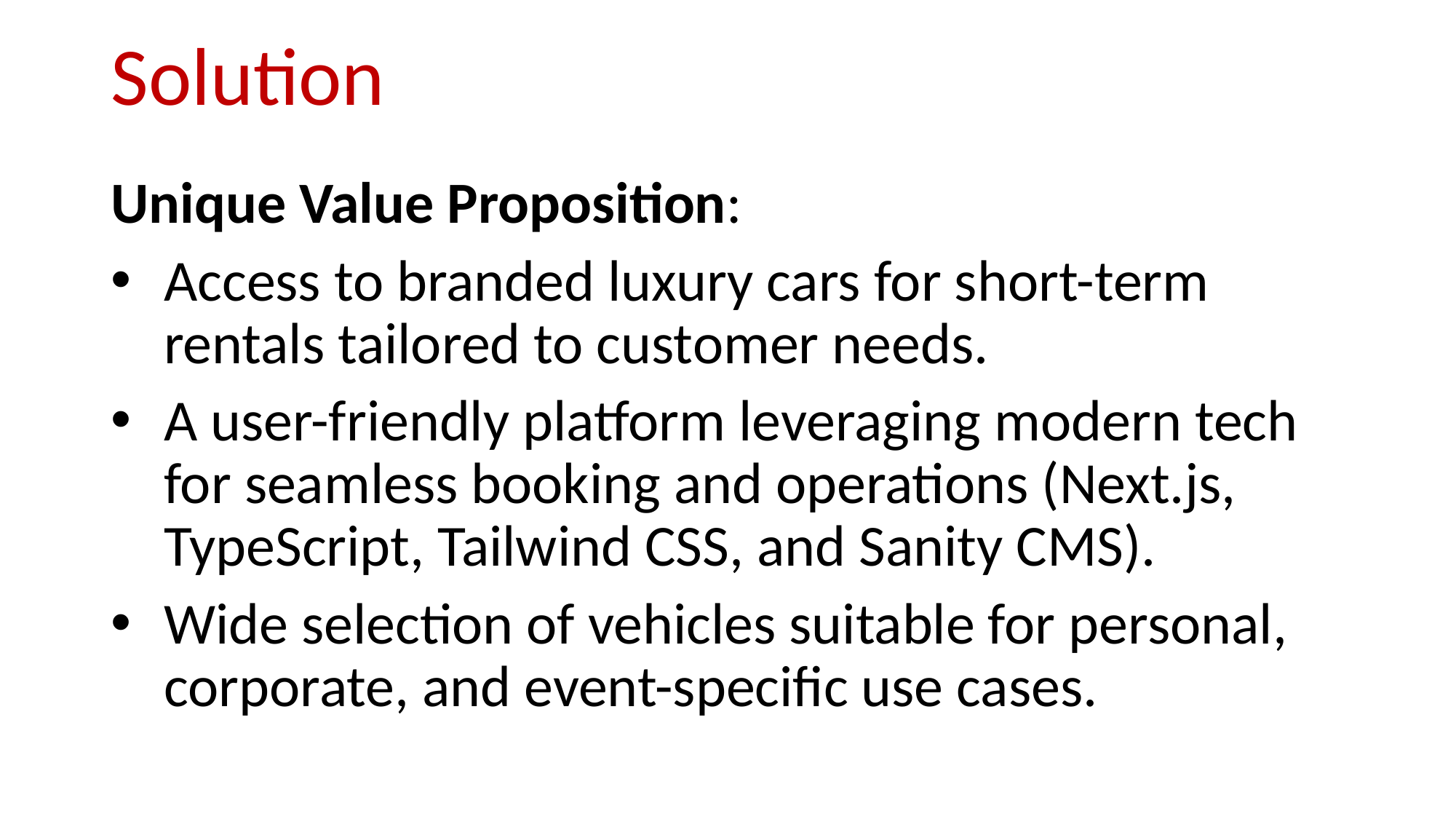

# Solution
Unique Value Proposition:
Access to branded luxury cars for short-term rentals tailored to customer needs.
A user-friendly platform leveraging modern tech for seamless booking and operations (Next.js, TypeScript, Tailwind CSS, and Sanity CMS).
Wide selection of vehicles suitable for personal, corporate, and event-specific use cases.